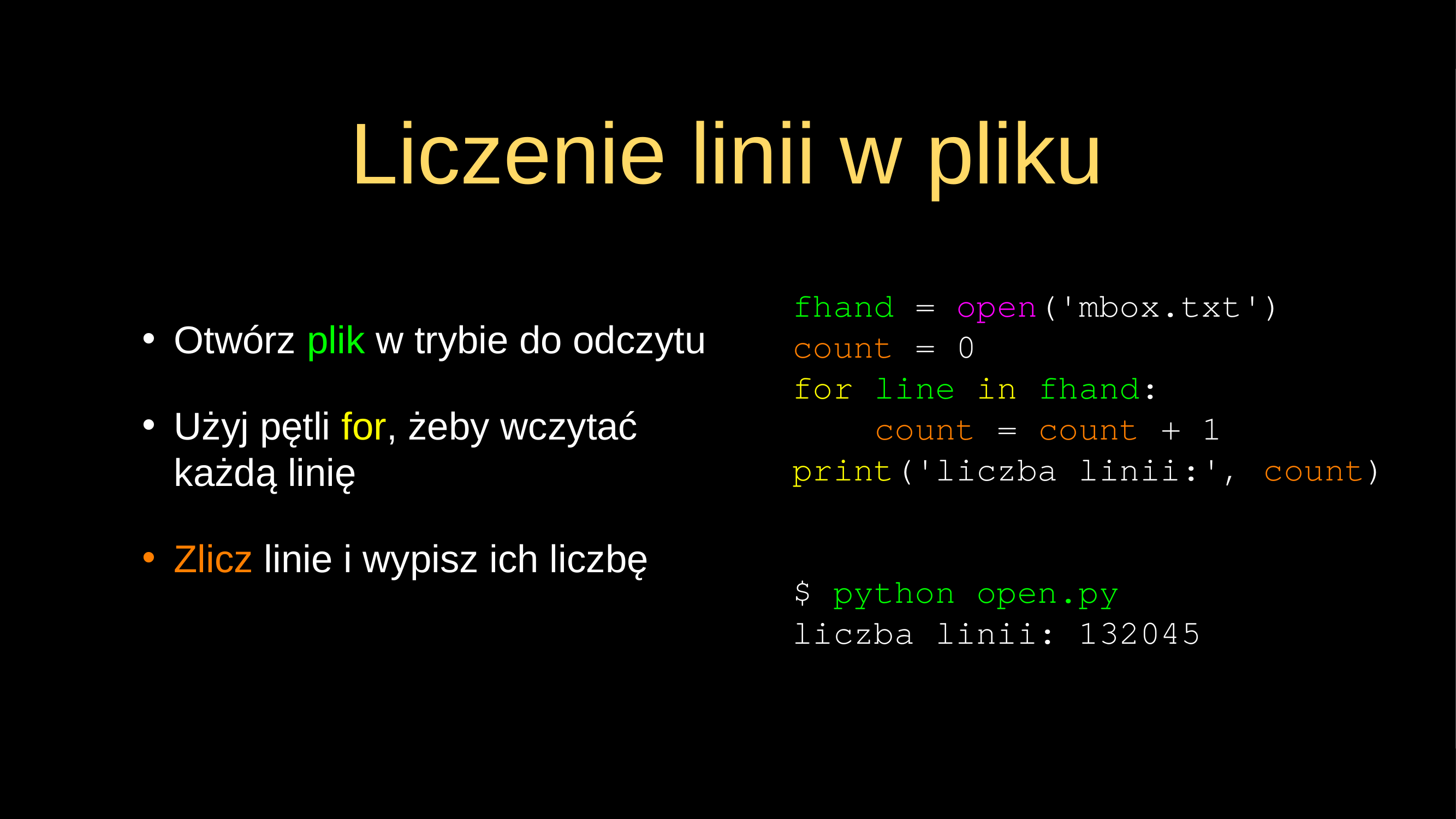

# Liczenie linii w pliku
Otwórz plik w trybie do odczytu
Użyj pętli for, żeby wczytać każdą linię
Zlicz linie i wypisz ich liczbę
fhand = open('mbox.txt')
count = 0
for line in fhand:
    count = count + 1
print('liczba linii:', count)

$ python open.py
liczba linii: 132045